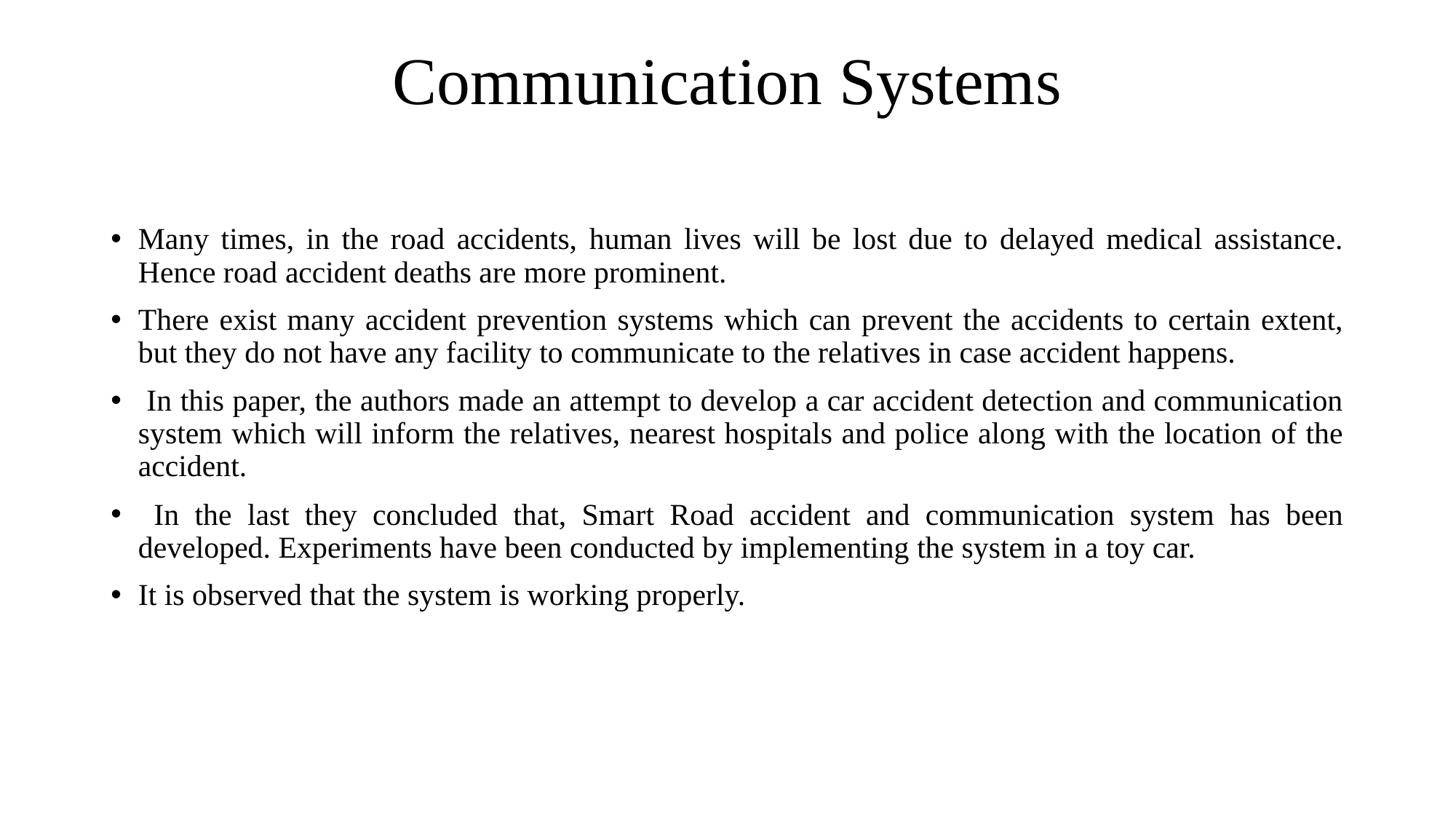

# Communication Systems
Many times, in the road accidents, human lives will be lost due to delayed medical assistance. Hence road accident deaths are more prominent.
There exist many accident prevention systems which can prevent the accidents to certain extent, but they do not have any facility to communicate to the relatives in case accident happens.
 In this paper, the authors made an attempt to develop a car accident detection and communication system which will inform the relatives, nearest hospitals and police along with the location of the accident.
 In the last they concluded that, Smart Road accident and communication system has been developed. Experiments have been conducted by implementing the system in a toy car.
It is observed that the system is working properly.